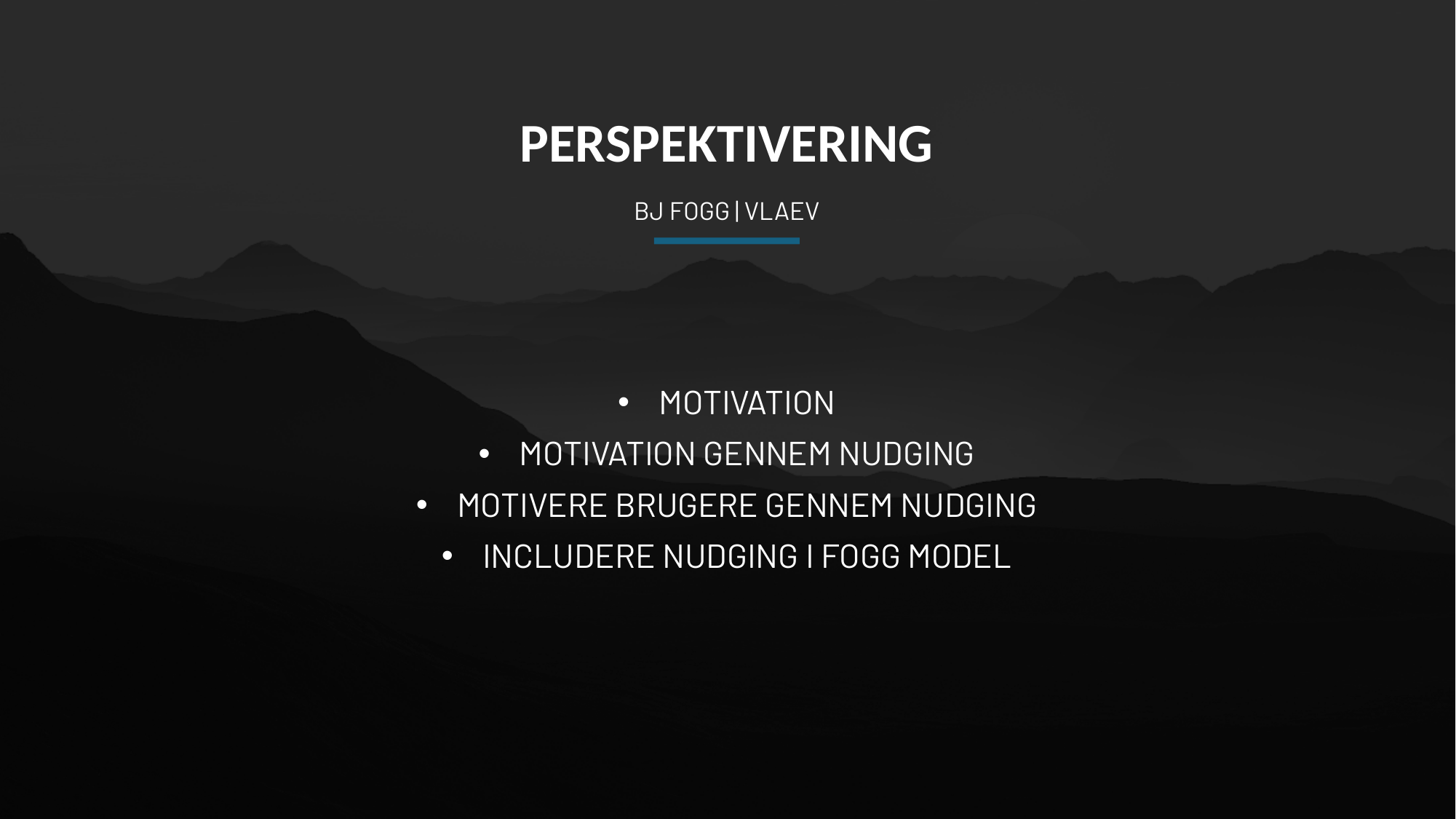

PERSPEKTIVERING
# BJ FOGG | VLAEV

MOTIVATION
MOTIVATION GENNEM NUDGING
MOTIVERE BRUGERE GENNEM NUDGING
INCLUDERE NUDGING I FOGG MODEL